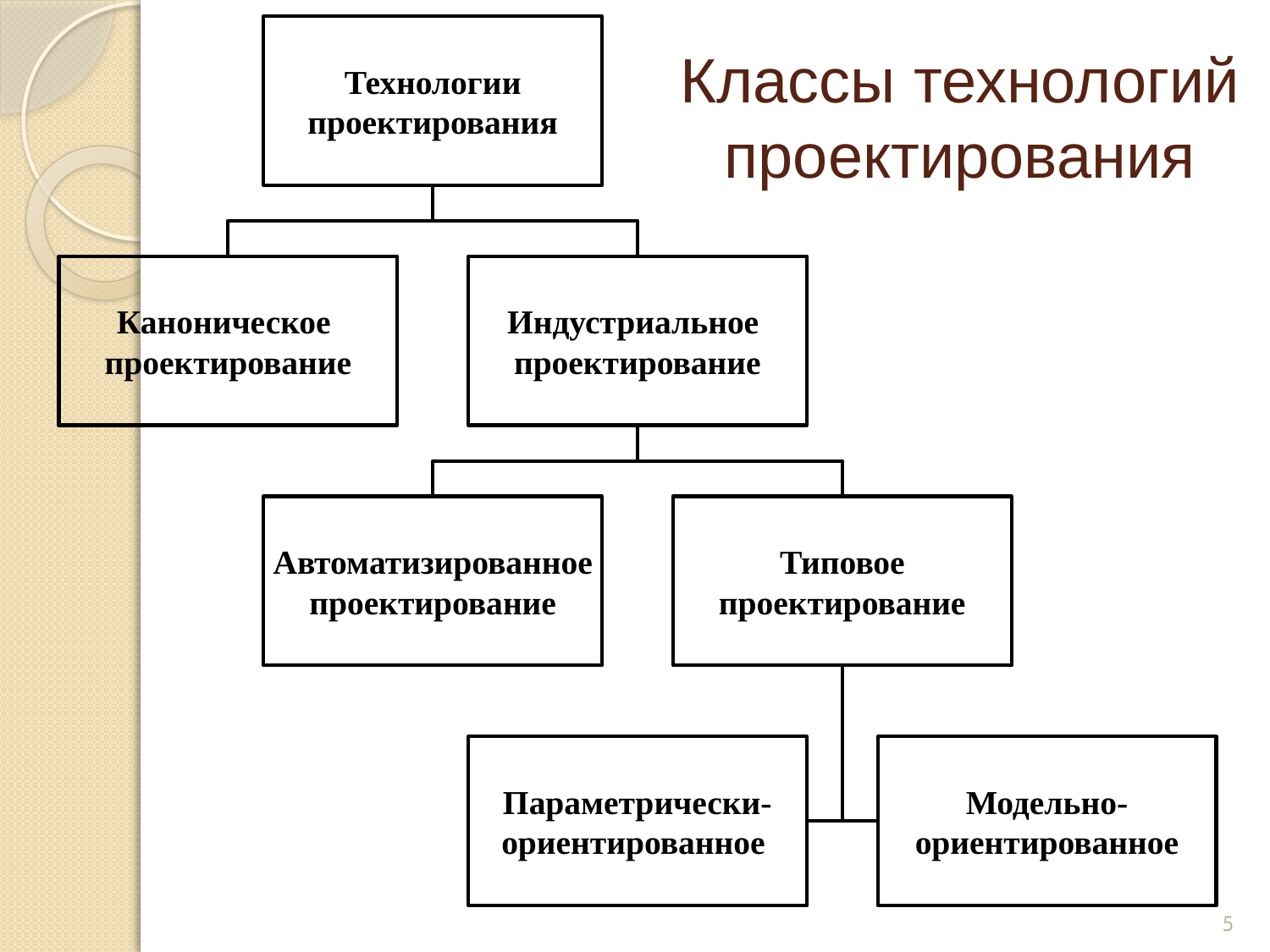

Классы технологий проектирования
Технологии
проектирования
Каноническое
проектирование
Индустриальное
проектирование
Автоматизированное
проектирование
Типовое
проектирование
Параметрически-
ориентированное
Модельно-
ориентированное
5